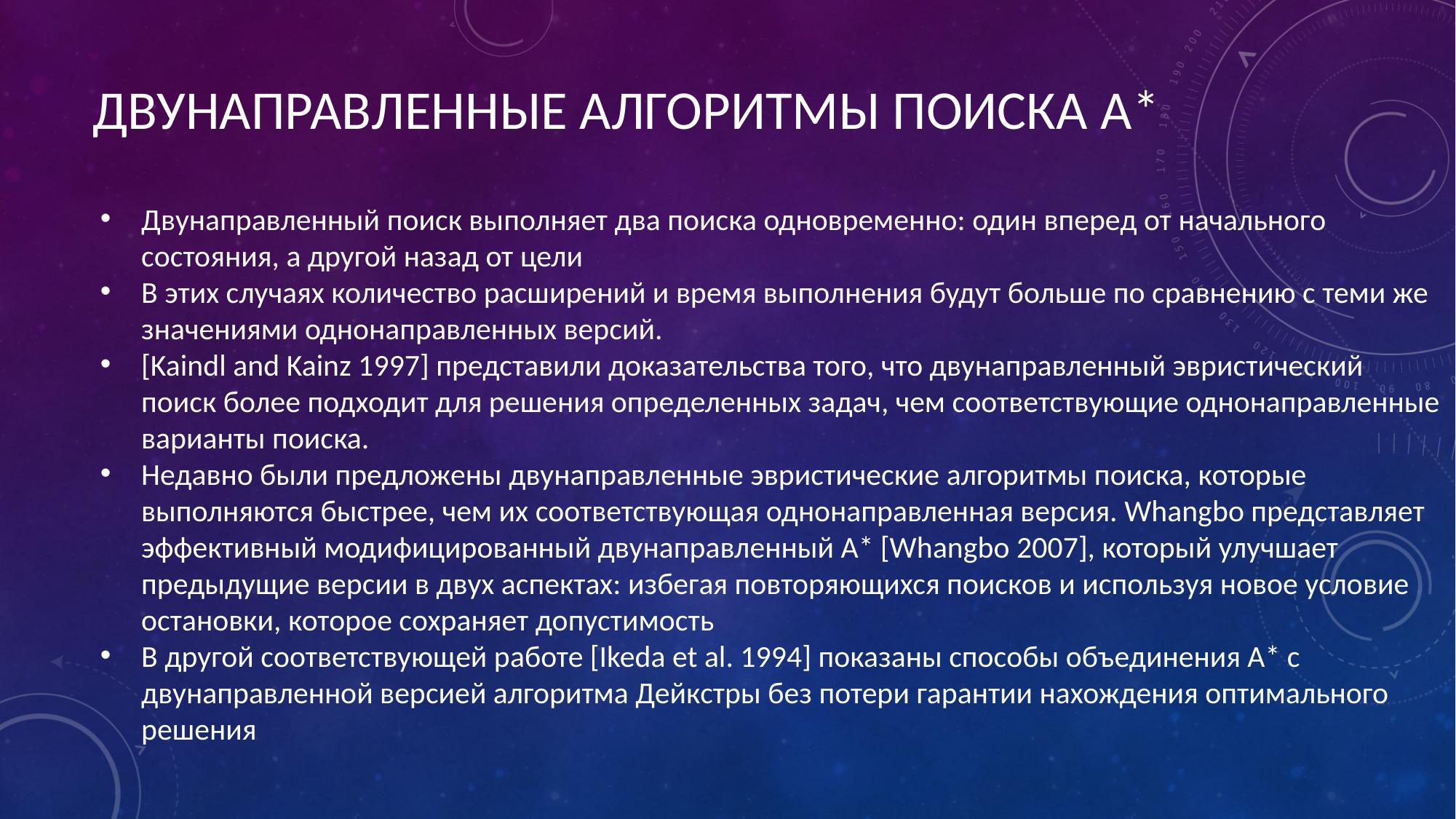

# Двунаправленные АЛГОРИТМЫ поиска A*
Двунаправленный поиск выполняет два поиска одновременно: один вперед от начального состояния, а другой назад от цели
В этих случаях количество расширений и время выполнения будут больше по сравнению с теми же значениями однонаправленных версий.
[Kaindl and Kainz 1997] представили доказательства того, что двунаправленный эвристический поиск более подходит для решения определенных задач, чем соответствующие однонаправленные варианты поиска.
Недавно были предложены двунаправленные эвристические алгоритмы поиска, которые выполняются быстрее, чем их соответствующая однонаправленная версия. Whangbo представляет эффективный модифицированный двунаправленный A* [Whangbo 2007], который улучшает предыдущие версии в двух аспектах: избегая повторяющихся поисков и используя новое условие остановки, которое сохраняет допустимость
В другой соответствующей работе [Ikeda et al. 1994] показаны способы объединения A* с двунаправленной версией алгоритма Дейкстры без потери гарантии нахождения оптимального решения